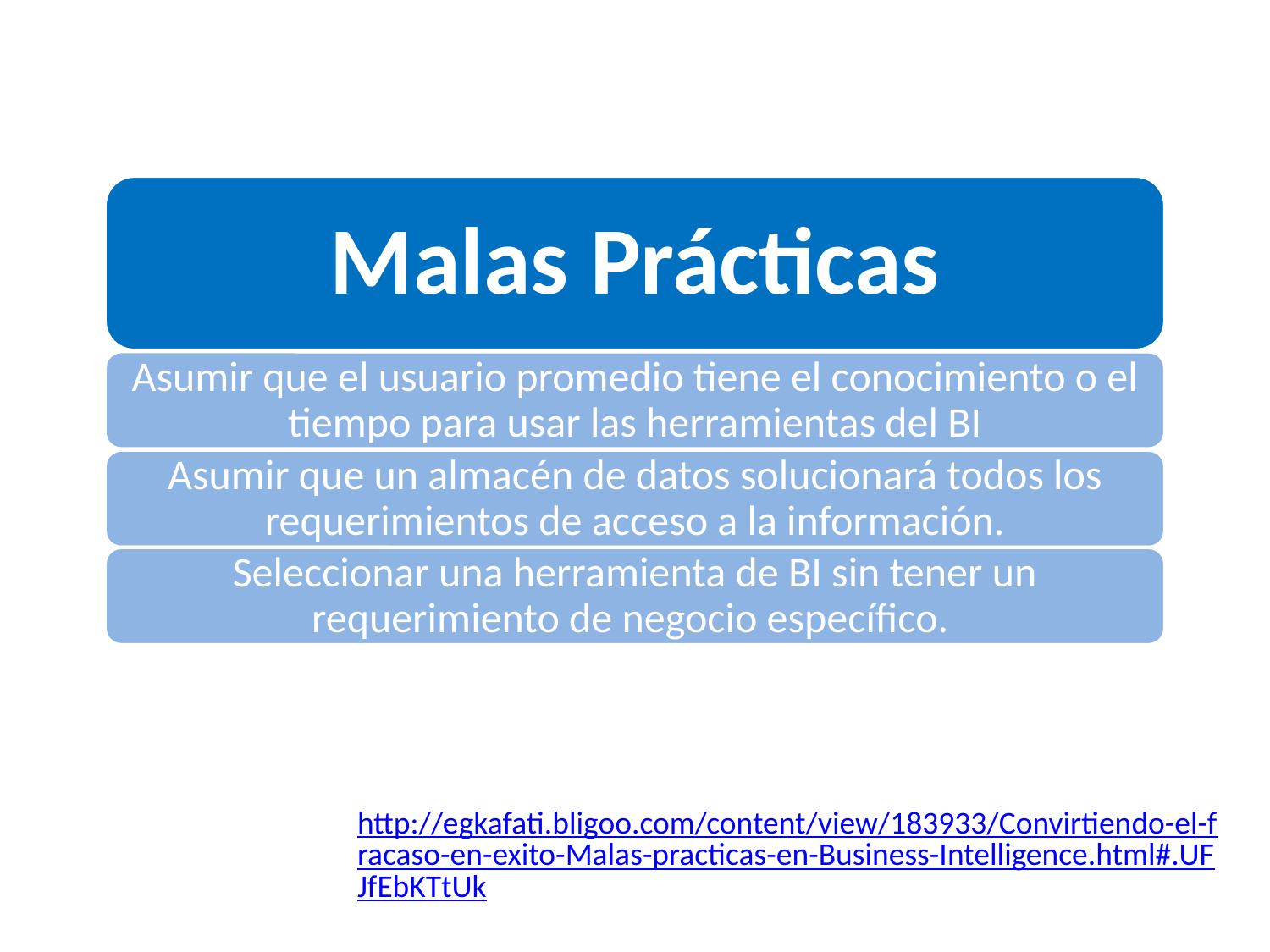

Malas Prácticas
Asumir que el usuario promedio tiene el conocimiento o el tiempo para usar las herramientas del BI
Asumir que un almacén de datos solucionará todos los requerimientos de acceso a la información.
Seleccionar una herramienta de BI sin tener un requerimiento de negocio específico.
http://egkafati.bligoo.com/content/view/183933/Convirtiendo-el-fracaso-en-exito-Malas-practicas-en-Business-Intelligence.html#.UFJfEbKTtUk